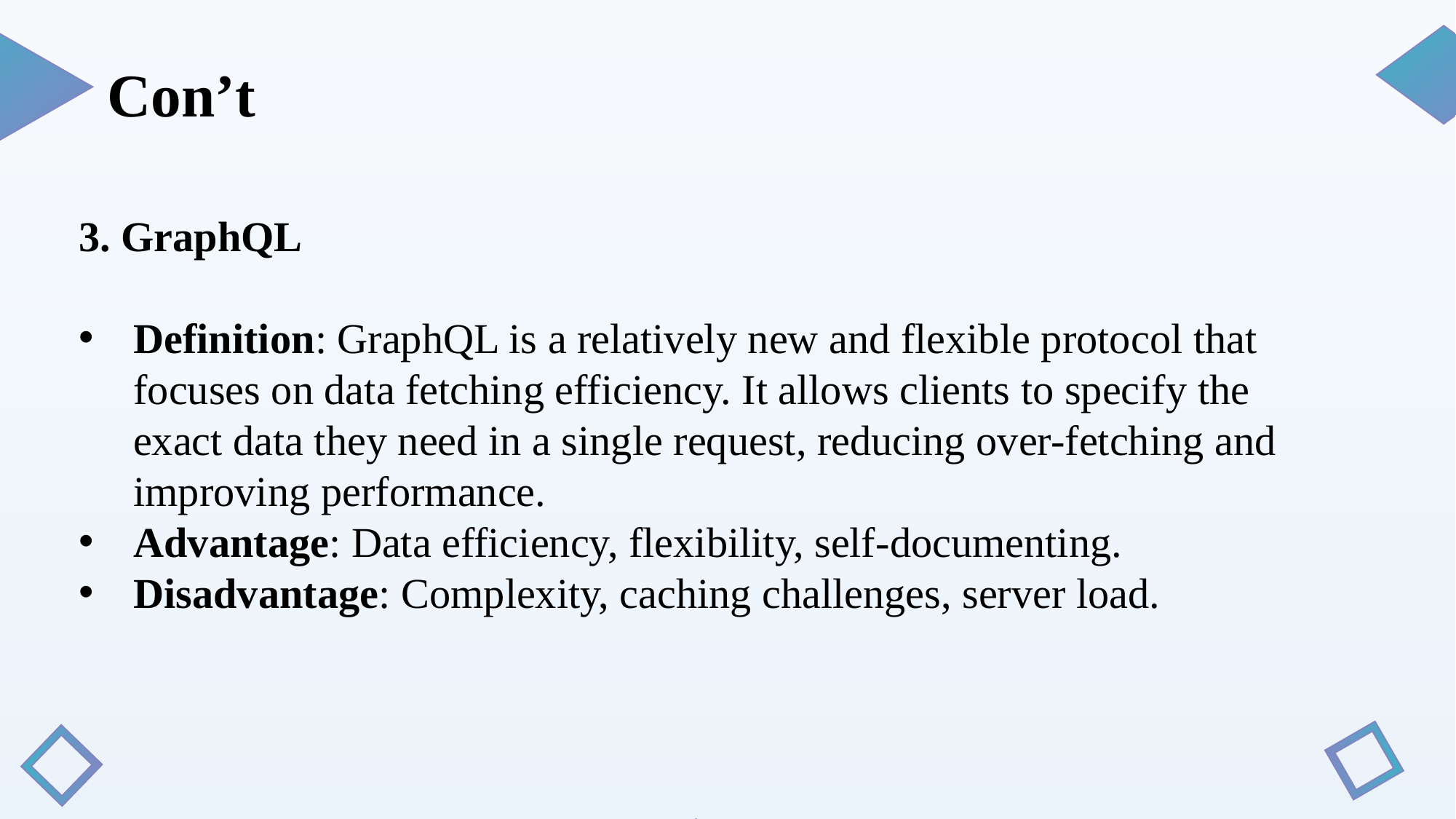

Con’t
3. GraphQL

Definition: GraphQL is a relatively new and flexible protocol that focuses on data fetching efficiency. It allows clients to specify the exact data they need in a single request, reducing over-fetching and improving performance.
Advantage: Data efficiency, flexibility, self-documenting.
Disadvantage: Complexity, caching challenges, server load.